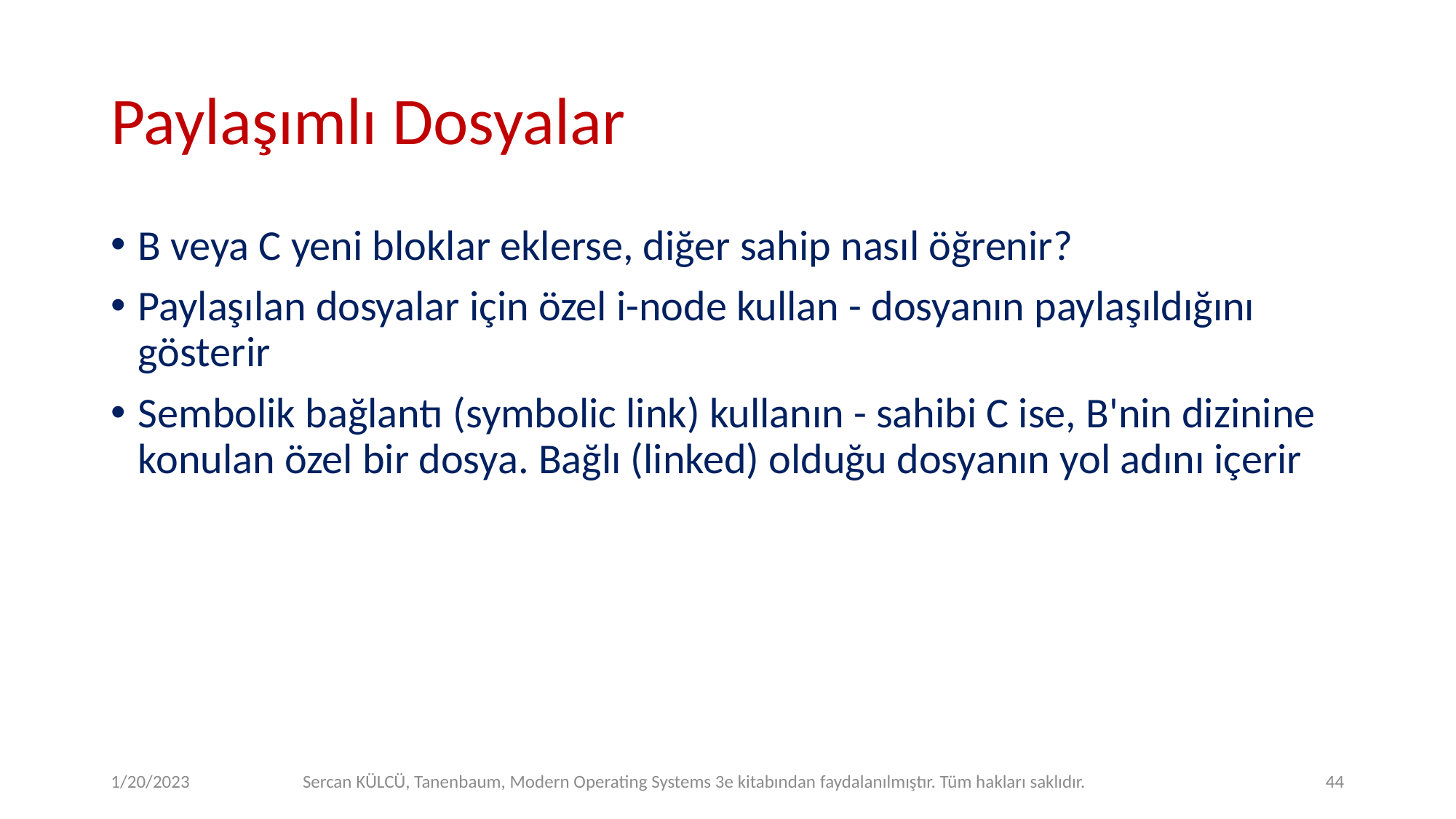

# Paylaşımlı Dosyalar
B veya C yeni bloklar eklerse, diğer sahip nasıl öğrenir?
Paylaşılan dosyalar için özel i-node kullan - dosyanın paylaşıldığını gösterir
Sembolik bağlantı (symbolic link) kullanın - sahibi C ise, B'nin dizinine konulan özel bir dosya. Bağlı (linked) olduğu dosyanın yol adını içerir
1/20/2023
Sercan KÜLCÜ, Tanenbaum, Modern Operating Systems 3e kitabından faydalanılmıştır. Tüm hakları saklıdır.
44